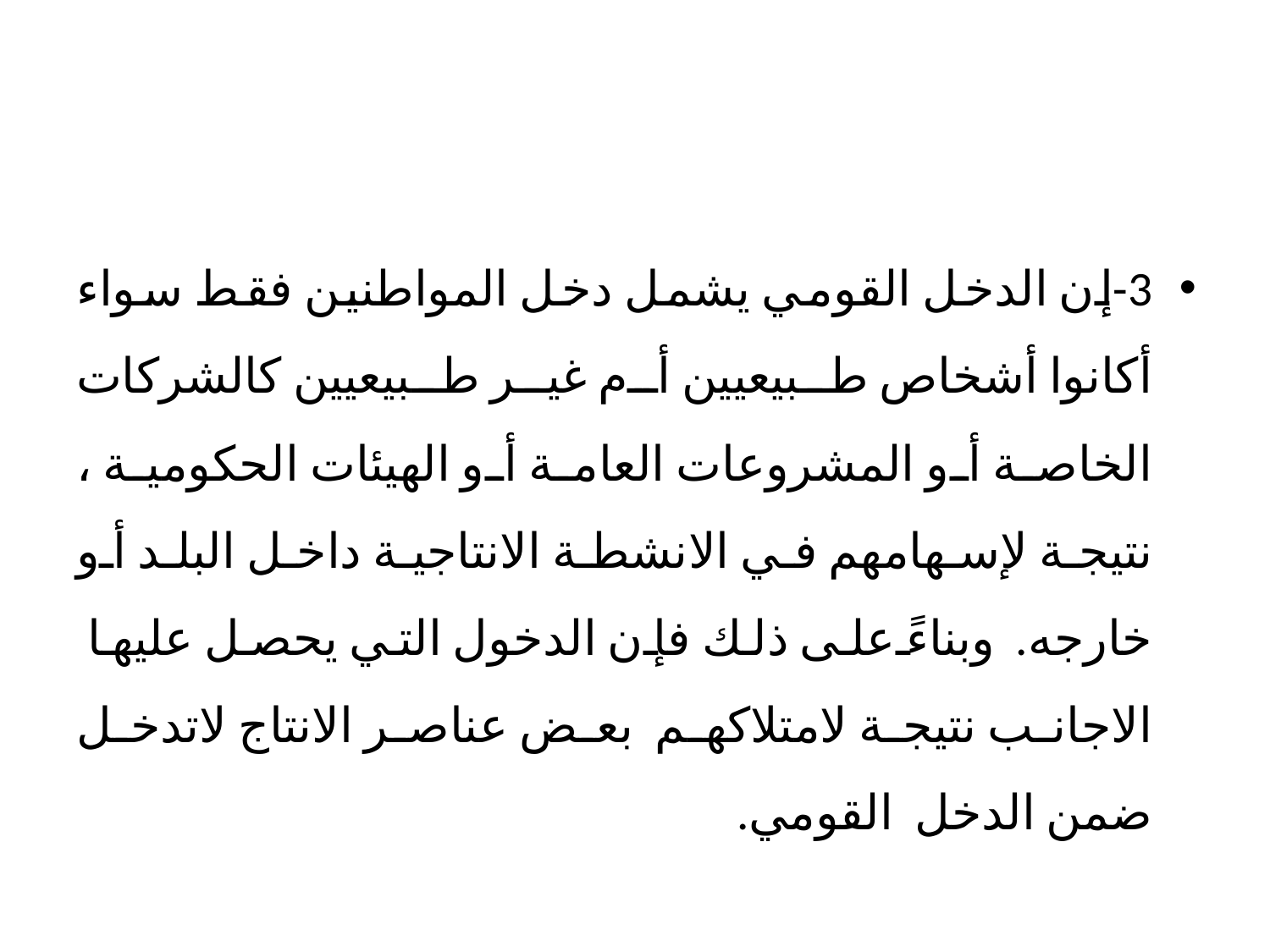

#
3-	إن الدخل القومي يشمل دخل المواطنين فقط سواء أكانوا أشخاص طبيعيين أم غير طبيعيين كالشركات الخاصة أو المشروعات العامة أو الهيئات الحكومية ، نتيجة لإسهامهم في الانشطة الانتاجية داخل البلد أو خارجه. وبناءً على ذلك فإن الدخول التي يحصل عليها  الاجانب نتيجة لامتلاكهم  بعض عناصر الانتاج لاتدخل ضمن الدخل  القومي.